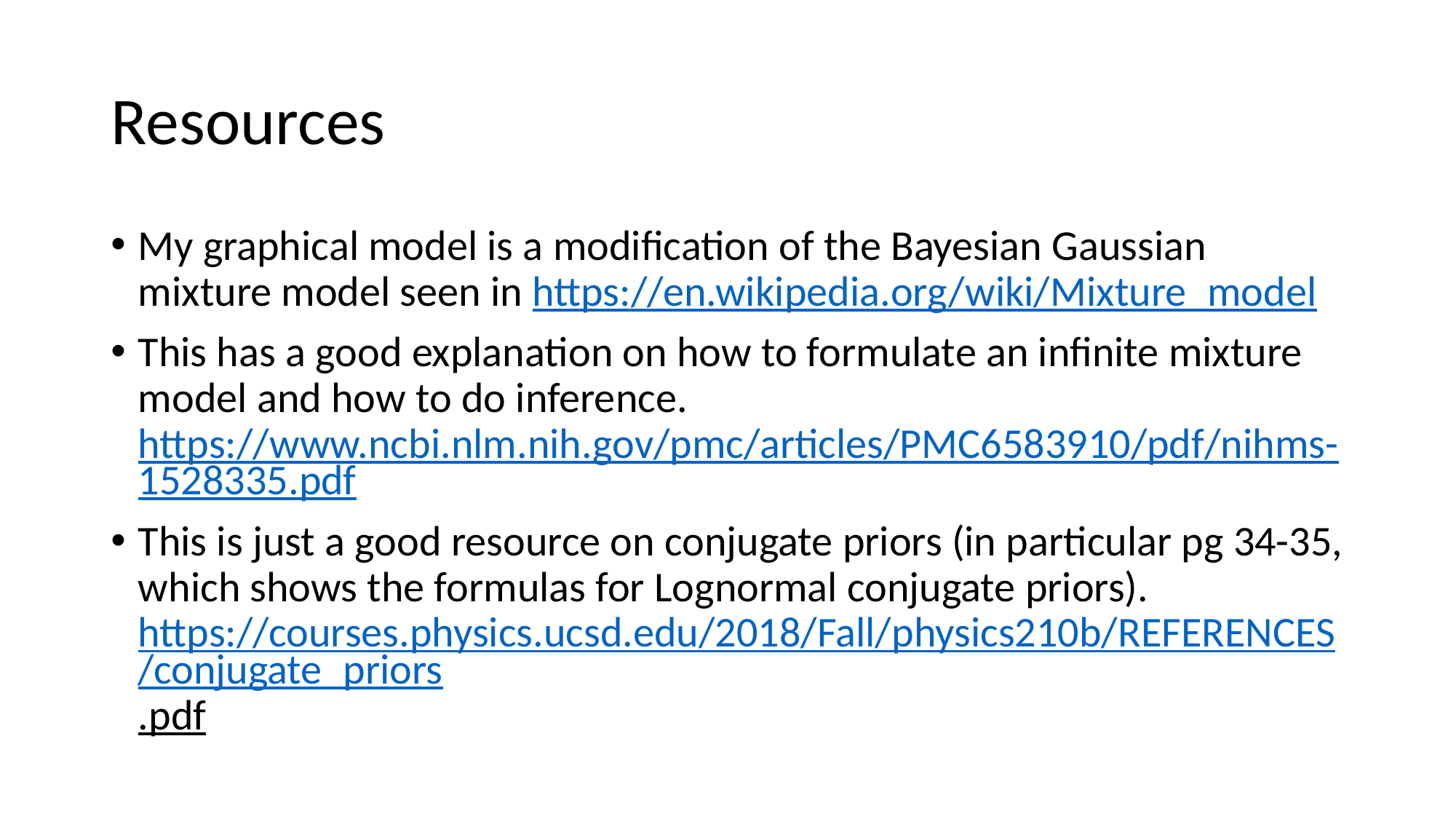

# Resources
My graphical model is a modification of the Bayesian Gaussian mixture model seen in https://en.wikipedia.org/wiki/Mixture_model
This has a good explanation on how to formulate an infinite mixture model and how to do inference. https://www.ncbi.nlm.nih.gov/pmc/articles/PMC6583910/pdf/nihms-1528335.pdf
This is just a good resource on conjugate priors (in particular pg 34-35, which shows the formulas for Lognormal conjugate priors). https://courses.physics.ucsd.edu/2018/Fall/physics210b/REFERENCES/conjugate_priors.pdf